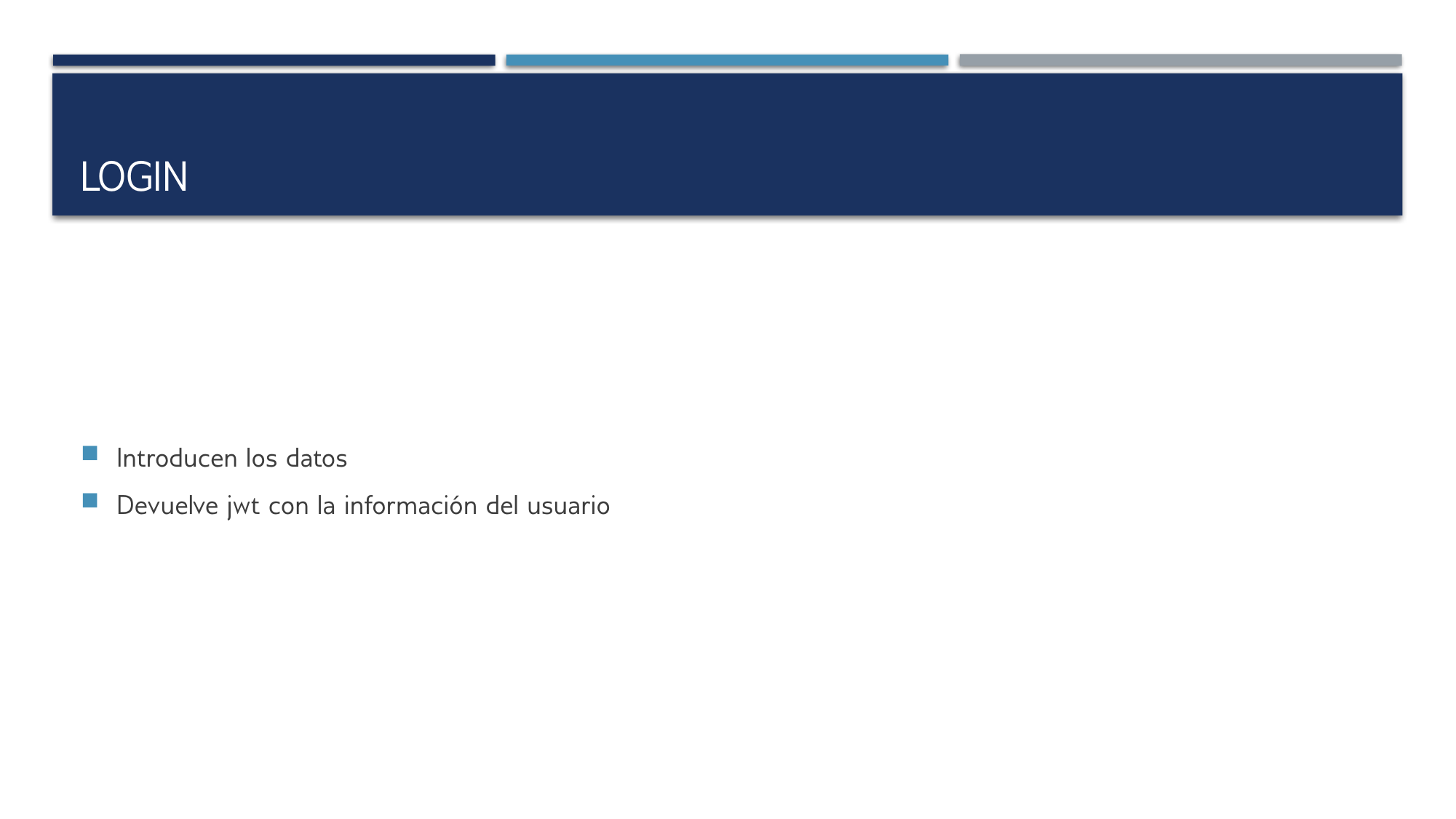

# Login
Introducen los datos
Devuelve jwt con la información del usuario